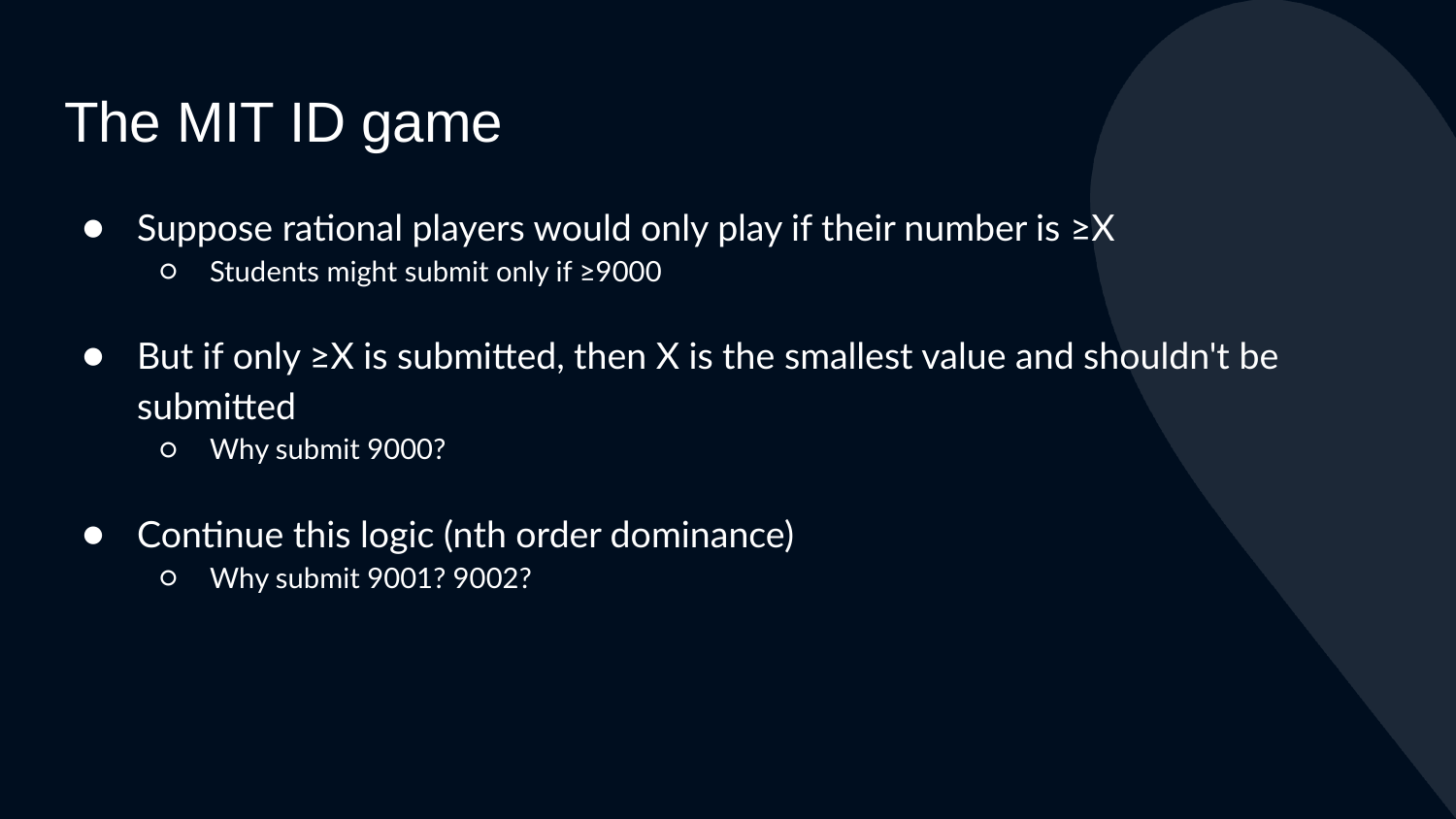

# The MIT ID game
Suppose rational players would only play if their number is ≥X
Students might submit only if ≥9000
But if only ≥X is submitted, then X is the smallest value and shouldn't be submitted
Why submit 9000?
Continue this logic (nth order dominance)
Why submit 9001? 9002?